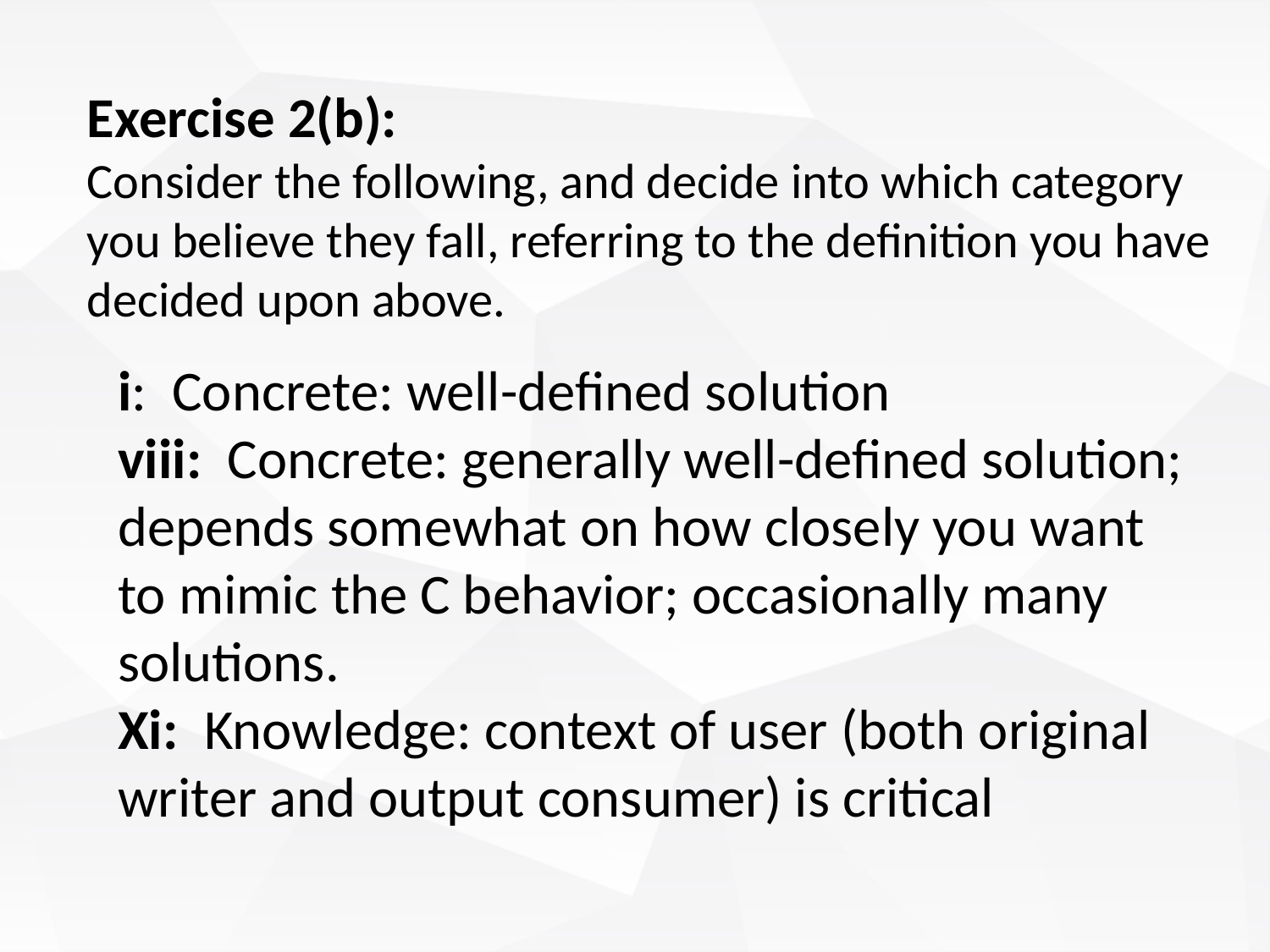

Exercise 2(b):
Consider the following, and decide into which category you believe they fall, referring to the definition you have decided upon above.
i:  Concrete: well-defined solution
viii:  Concrete: generally well-defined solution; depends somewhat on how closely you want
to mimic the C behavior; occasionally many solutions.
Xi:  Knowledge: context of user (both original writer and output consumer) is critical